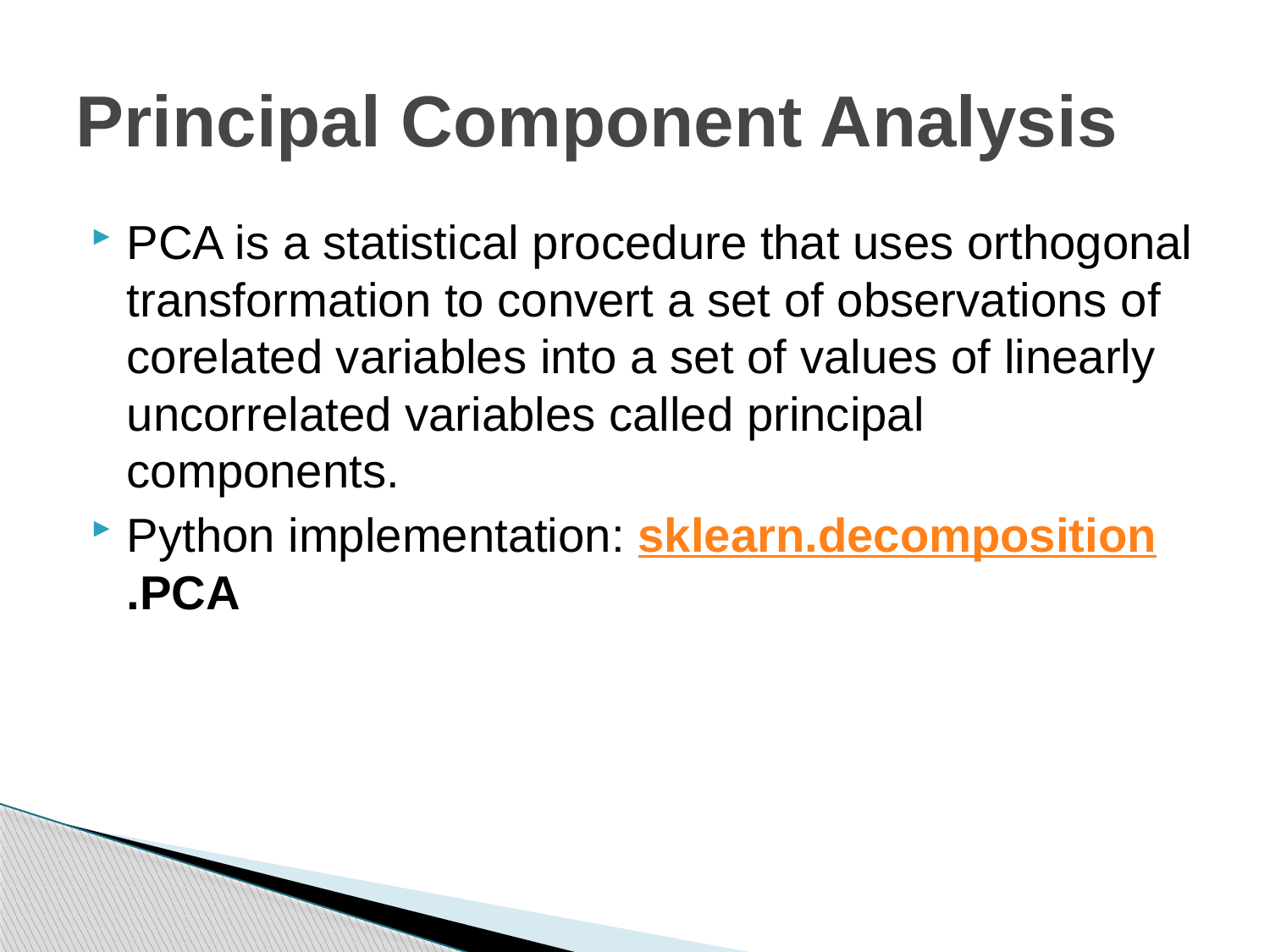

# Principal Component Analysis
PCA is a statistical procedure that uses orthogonal transformation to convert a set of observations of corelated variables into a set of values of linearly uncorrelated variables called principal components.
Python implementation: sklearn.decomposition.PCA